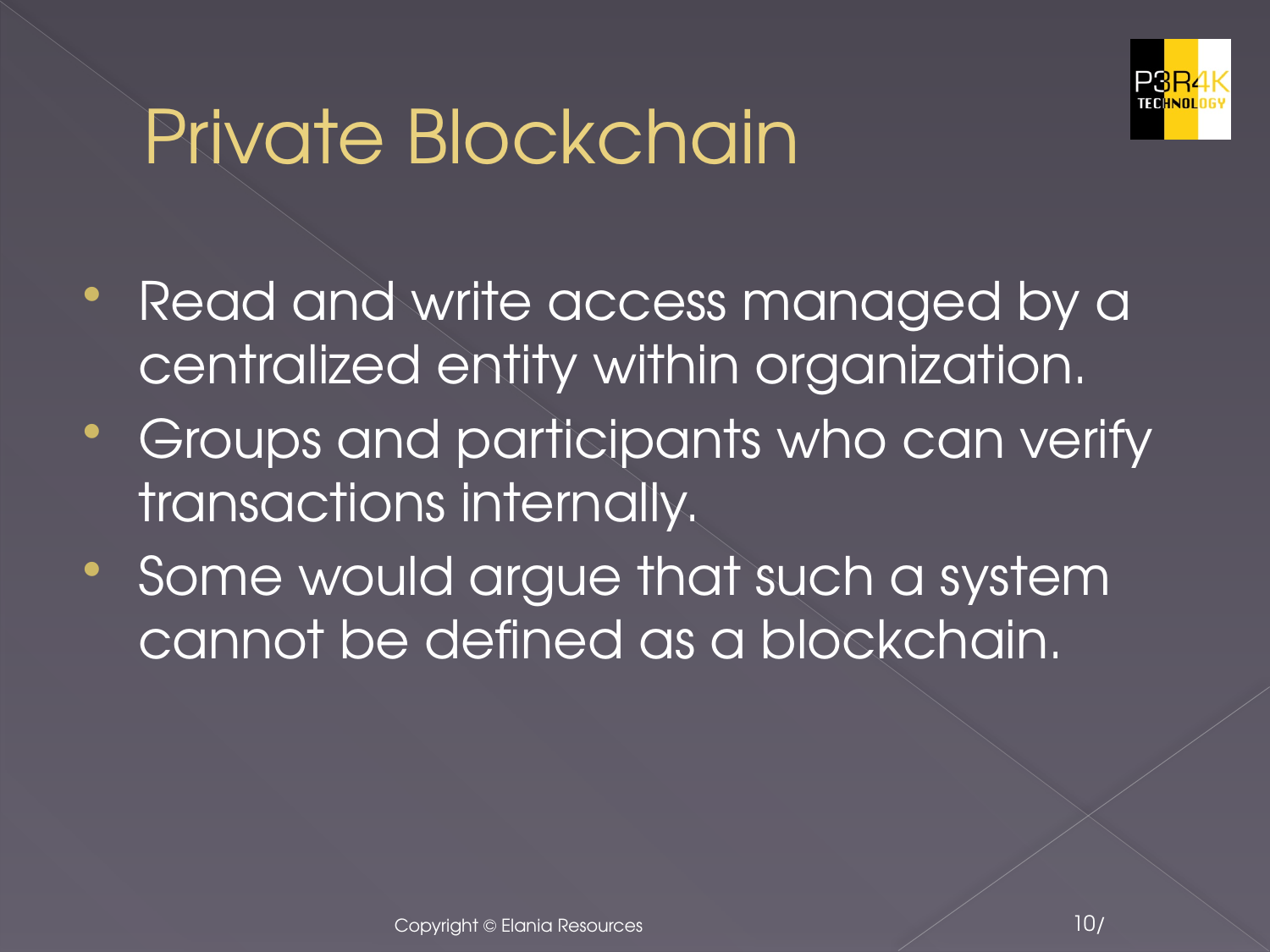

# Private Blockchain
Read and write access managed by a centralized entity within organization.
Groups and participants who can verify transactions internally.
Some would argue that such a system cannot be defined as a blockchain.
Copyright © Elania Resources
10